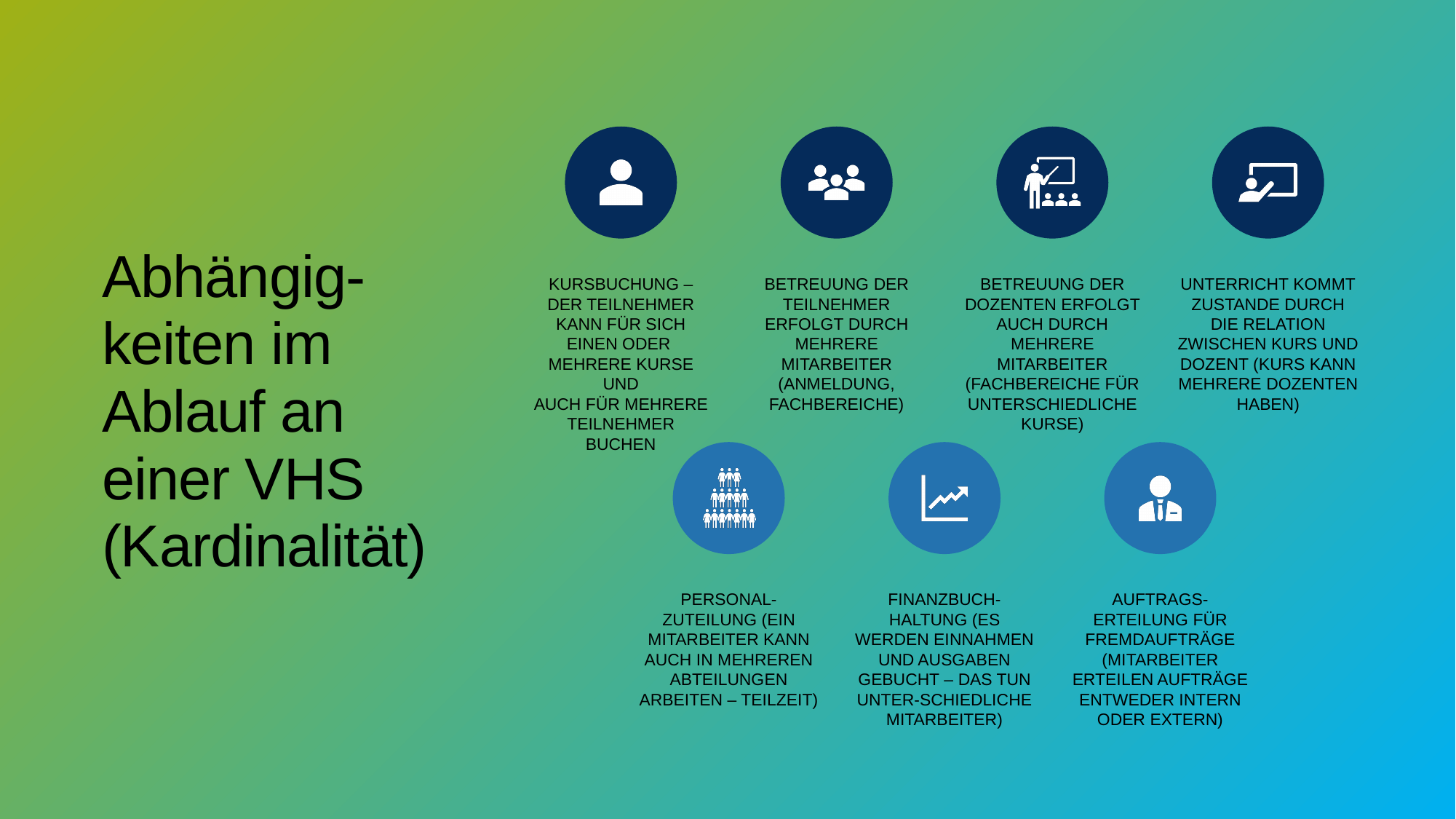

Kursbuchung – Der Teilnehmer kann für sich EINEN ODER
MEHRERE KURSE und
auch für Mehrere
Teilnehmer
buchen
Betreuung der Teilnehmer erfolgt durch mehrere Mitarbeiter (Anmeldung, Fachbereiche)
Betreuung der Dozenten erfolgt auch durch mehrere Mitarbeiter (Fachbereiche für unterschiedliche Kurse)
Unterricht kommt zustande durch die Relation zwischen Kurs und Dozent (Kurs kann mehrere Dozenten haben)
Personal-
zuteilung (Ein Mitarbeiter kann auch in mehreren Abteilungen arbeiten – Teilzeit)
Finanzbuch-haltung (Es werden Einnahmen und Ausgaben gebucht – das tun unter-schiedliche Mitarbeiter)
Auftrags-erteilung für Fremdaufträge (Mitarbeiter erteilen Aufträge entweder intern oder extern)
# Abhängig-keiten im Ablauf an einer VHS (Kardinalität)
6